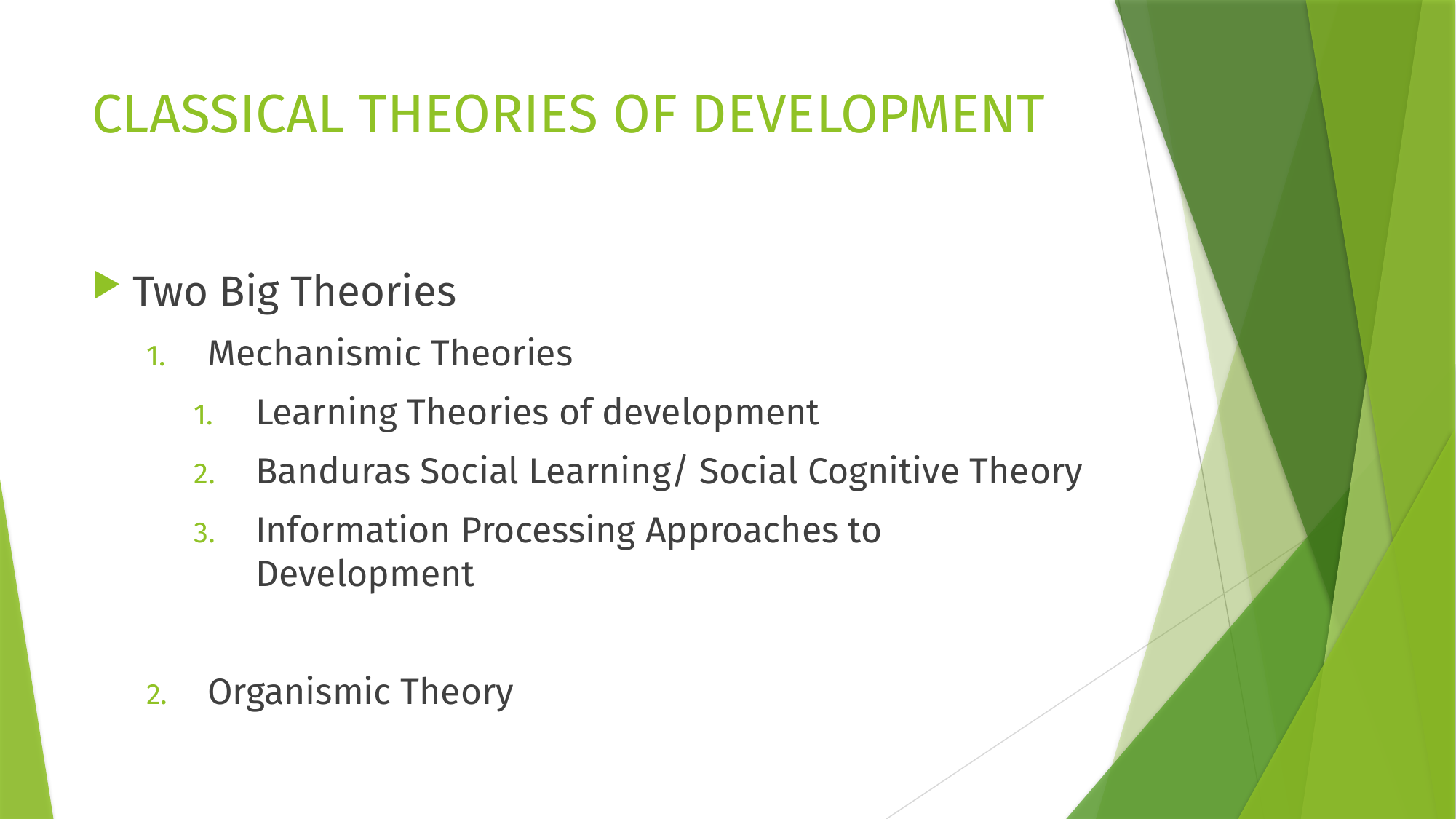

# CLASSICAL THEORIES OF DEVELOPMENT
Two Big Theories
Mechanismic Theories
Learning Theories of development
Banduras Social Learning/ Social Cognitive Theory
Information Processing Approaches to Development

Organismic Theory